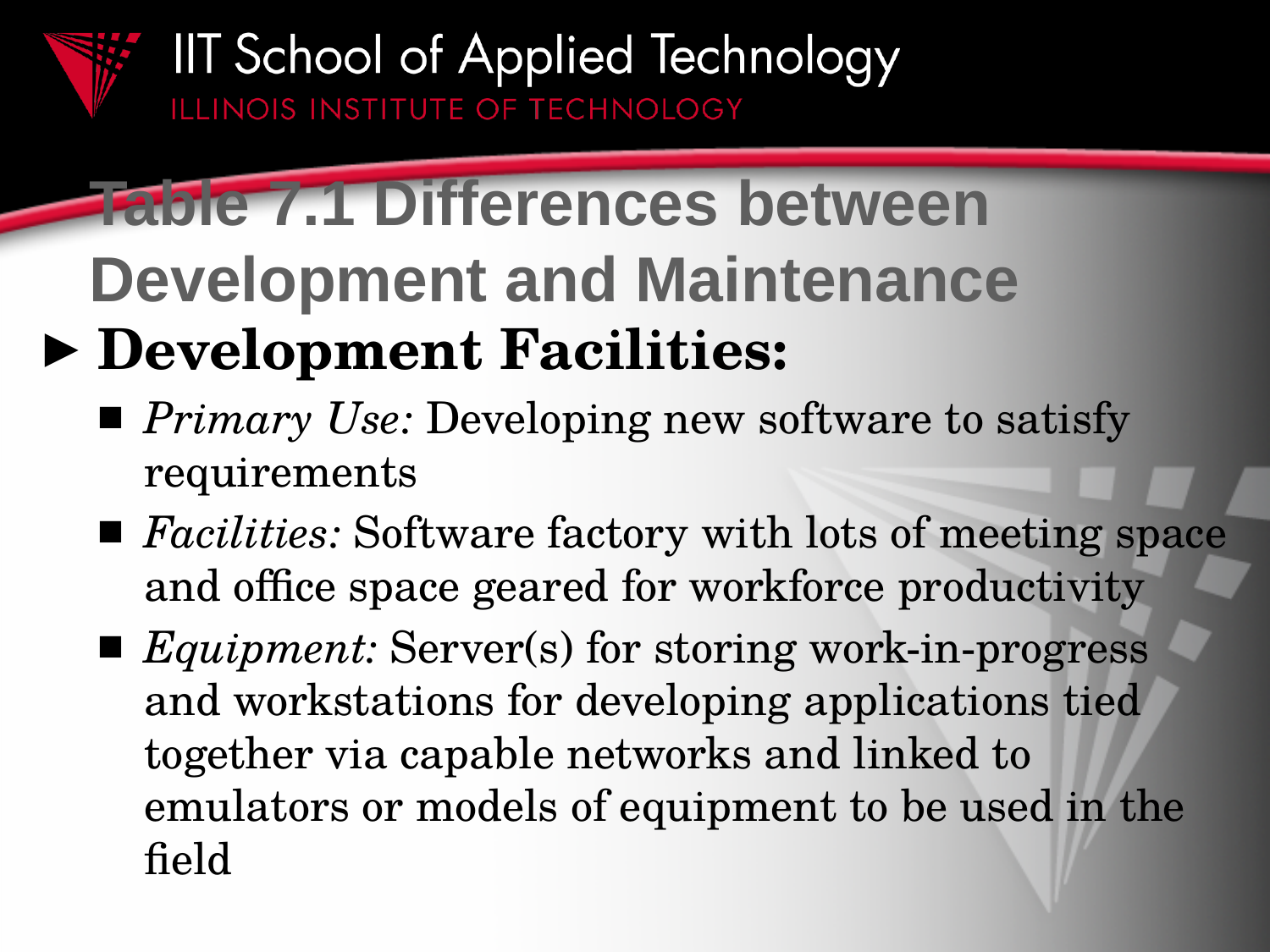

# Table 7.1 Differences between Development and Maintenance
Development Facilities:
Primary Use: Developing new software to satisfy requirements
Facilities: Software factory with lots of meeting space and office space geared for workforce productivity
Equipment: Server(s) for storing work-in-progress and workstations for developing applications tied together via capable networks and linked to emulators or models of equipment to be used in the field